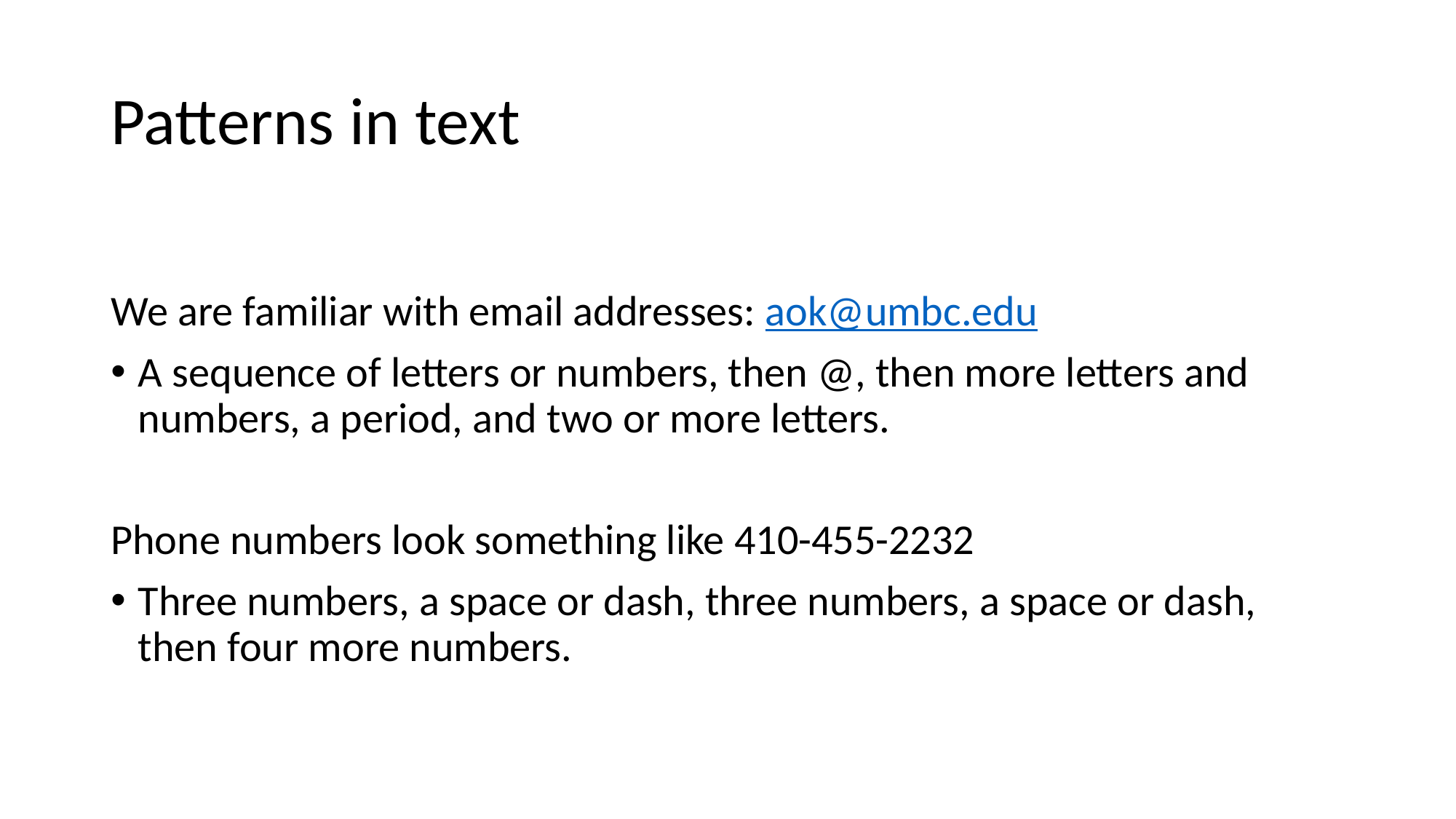

# Patterns in text

We are familiar with email addresses: aok@umbc.edu
A sequence of letters or numbers, then @, then more letters and numbers, a period, and two or more letters.

Phone numbers look something like 410-455-2232
Three numbers, a space or dash, three numbers, a space or dash, then four more numbers.